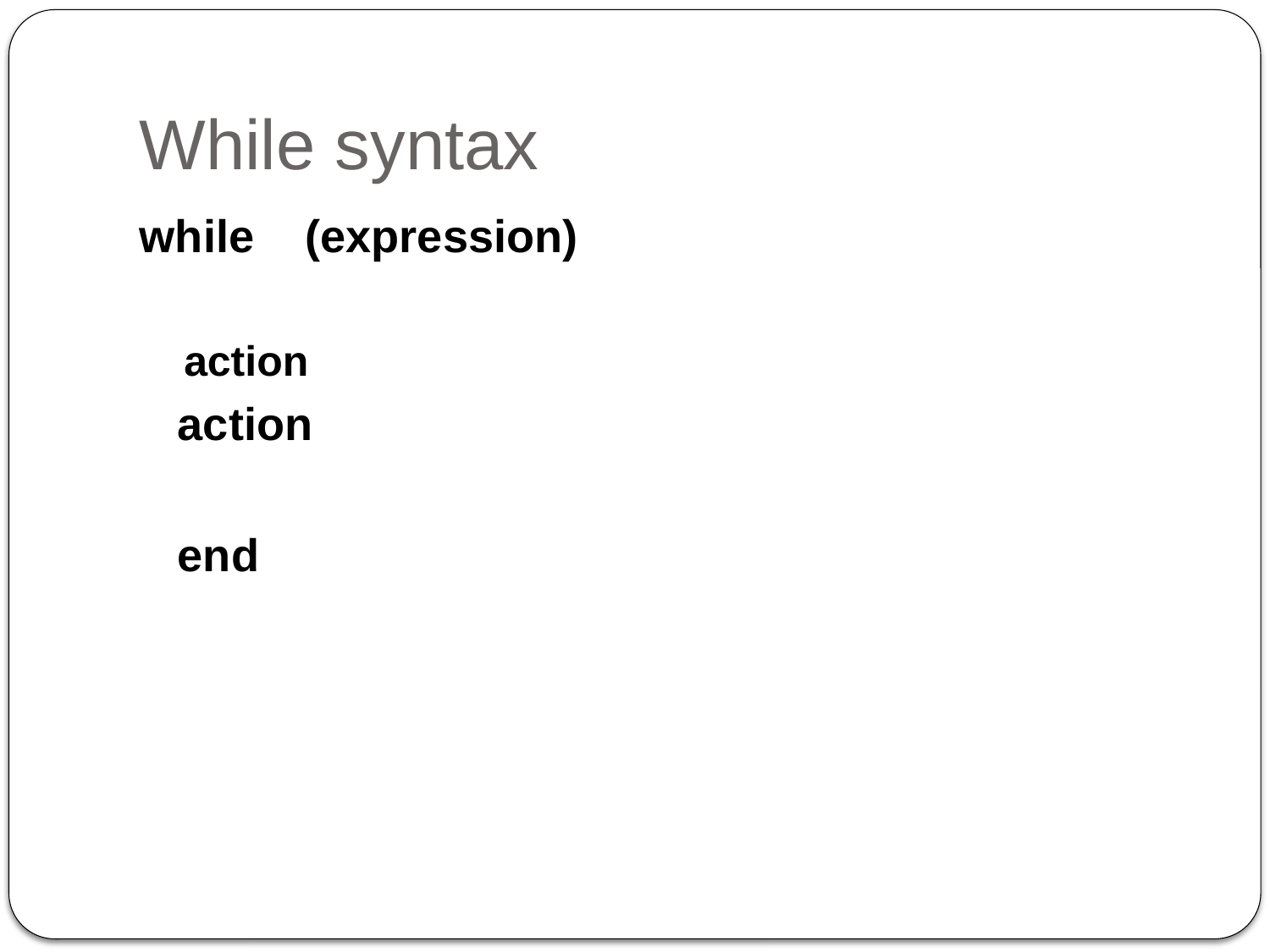

# While syntax
while    (expression)

action
	action

	end